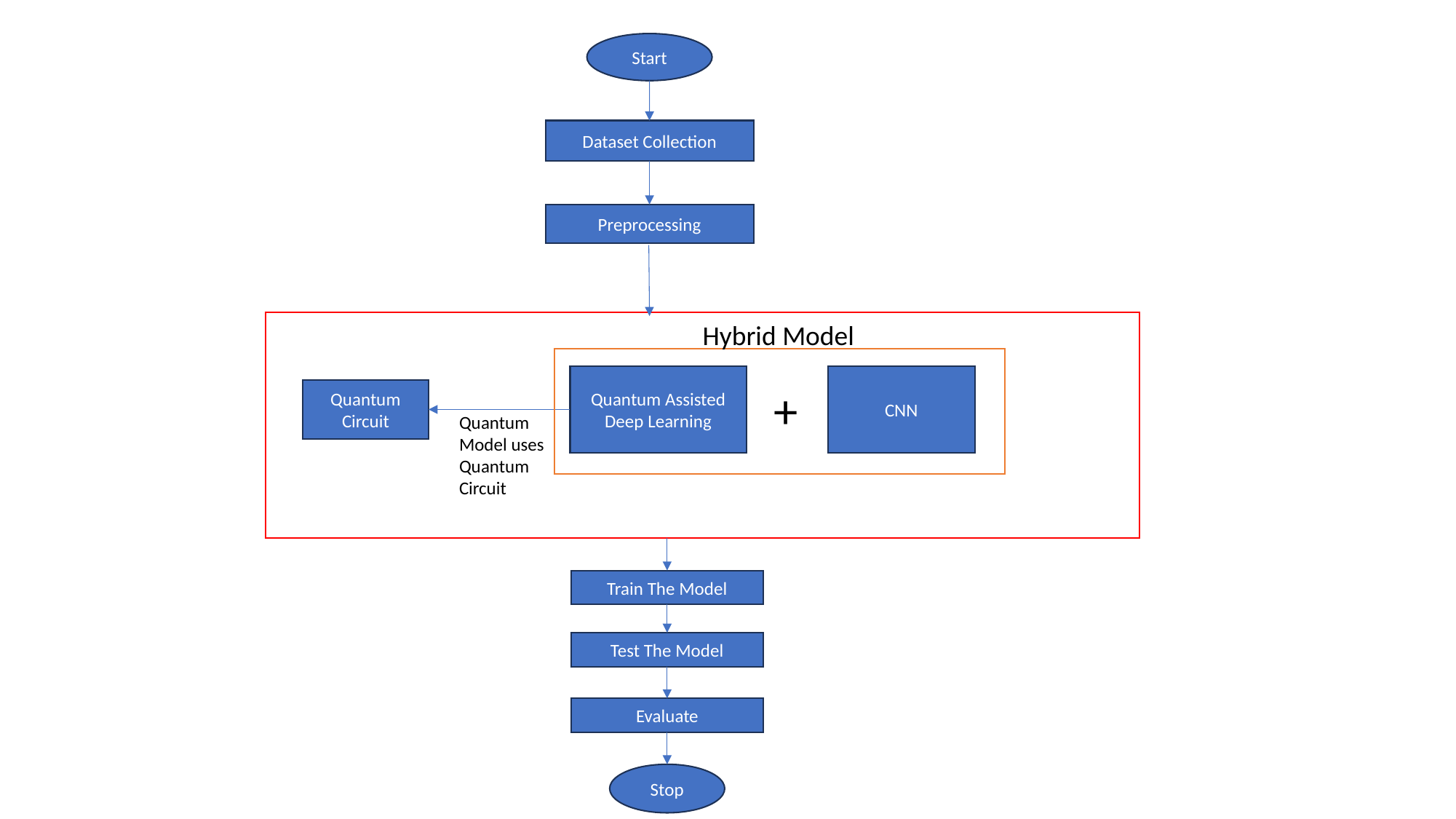

Start
Dataset Collection
Preprocessing

Hybrid Model

Quantum Assisted Deep Learning
CNN
+
Quantum Circuit
Quantum Model uses Quantum Circuit
Train The Model
Test The Model
Evaluate
Stop